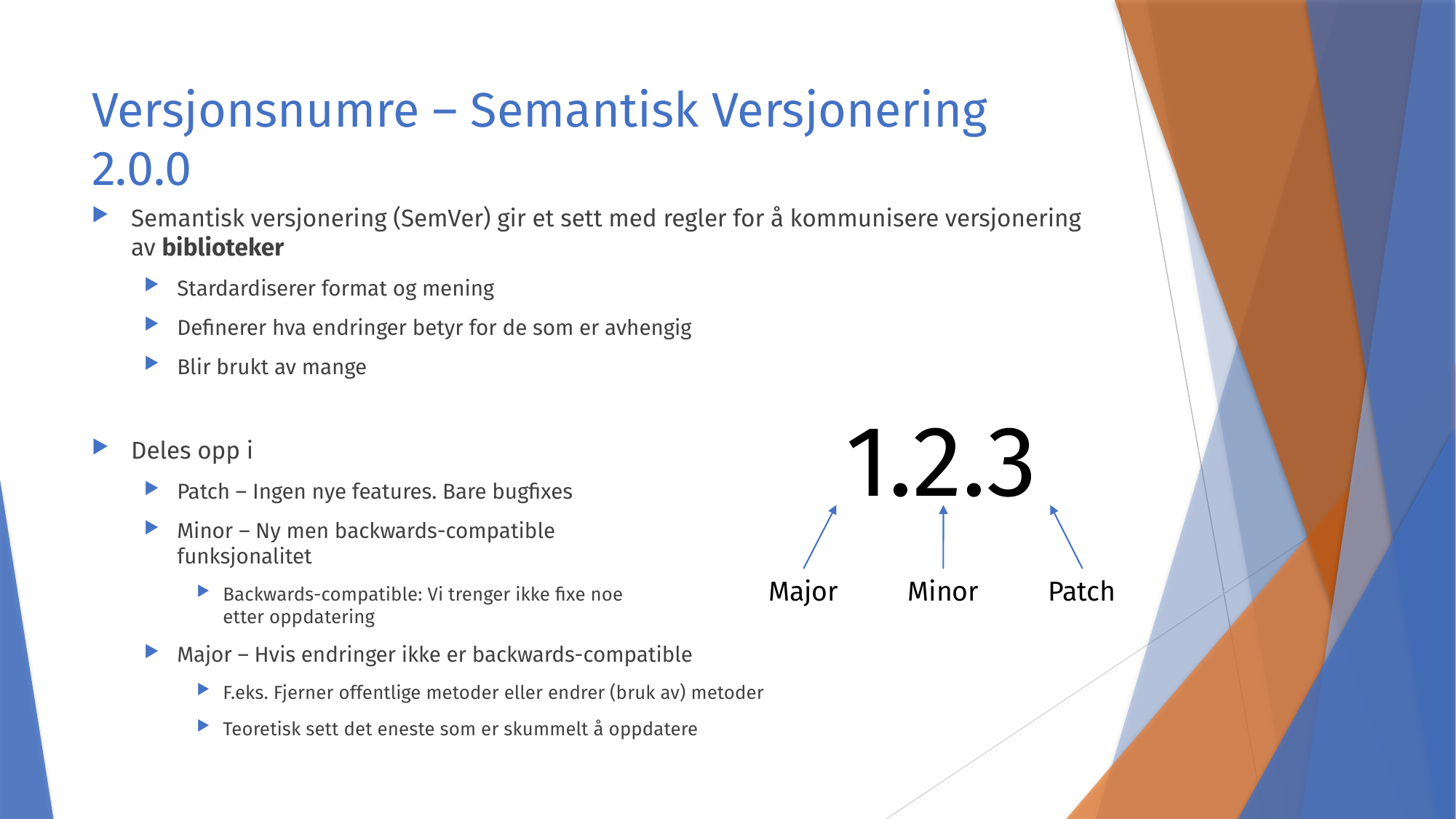

# Versjonsnumre – Semantisk Versjonering 2.0.0
Semantisk versjonering (SemVer) gir et sett med regler for å kommunisere versjonering av biblioteker
Stardardiserer format og mening
Definerer hva endringer betyr for de som er avhengig
Blir brukt av mange

Deles opp i
Patch – Ingen nye features. Bare bugfixes
Minor – Ny men backwards-compatible
funksjonalitet
Backwards-compatible: Vi trenger ikke fixe noe
etter oppdatering
Major – Hvis endringer ikke er backwards-compatible
F.eks. Fjerner offentlige metoder eller endrer (bruk av) metoder
Teoretisk sett det eneste som er skummelt å oppdatere

1.2.3
Major
Minor
Patch